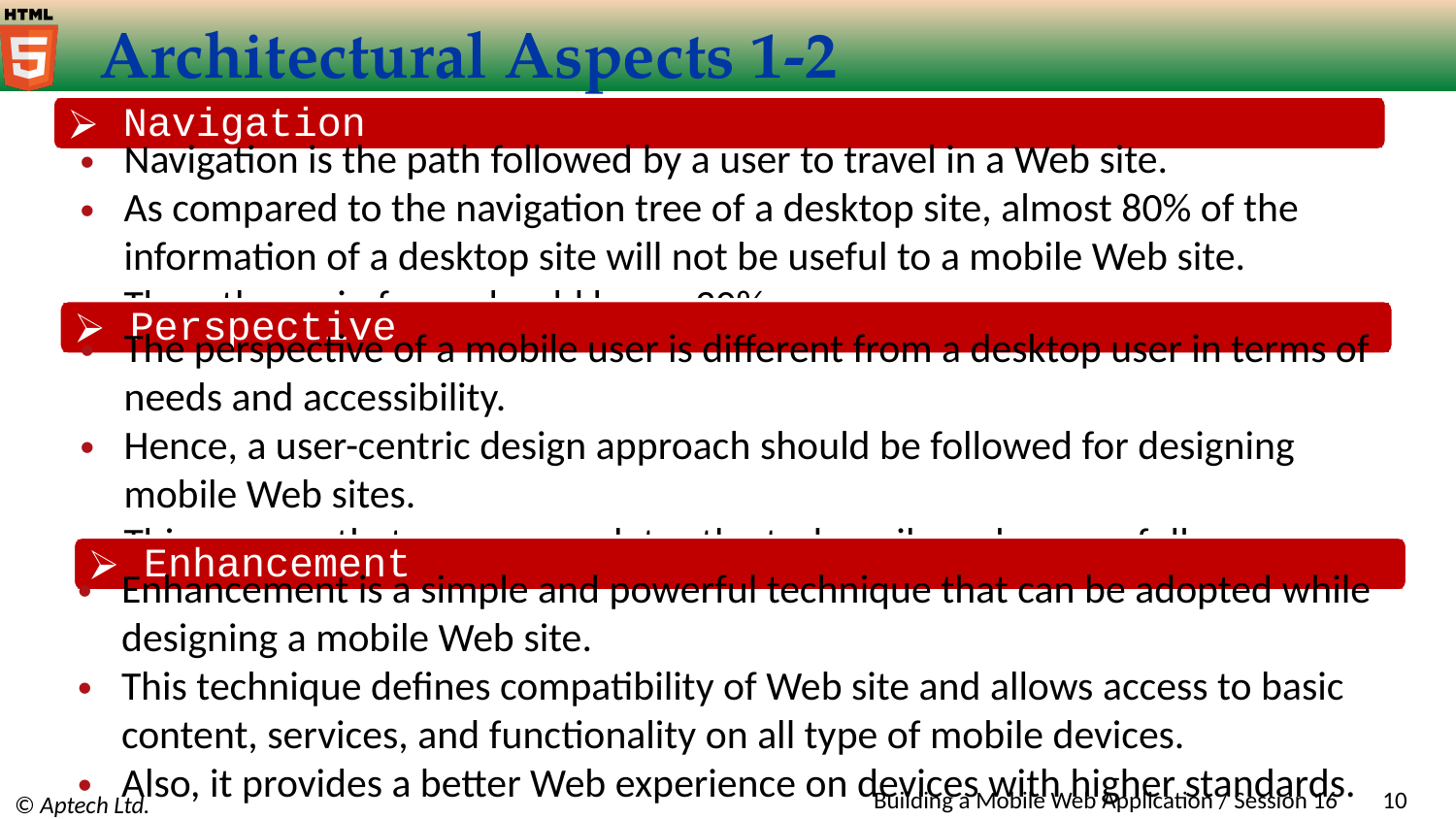

# Architectural Aspects 1-2

 Navigation
Navigation is the path followed by a user to travel in a Web site.
As compared to the navigation tree of a desktop site, almost 80% of the information of a desktop site will not be useful to a mobile Web site.
Thus, the main focus should be on 20%.

 Perspective
The perspective of a mobile user is different from a desktop user in terms of needs and accessibility.
Hence, a user-centric design approach should be followed for designing mobile Web sites.
This ensures that a user completes the task easily and successfully.

 Enhancement
Enhancement is a simple and powerful technique that can be adopted while designing a mobile Web site.
This technique defines compatibility of Web site and allows access to basic content, services, and functionality on all type of mobile devices.
Also, it provides a better Web experience on devices with higher standards.
Building a Mobile Web Application / Session 16
10